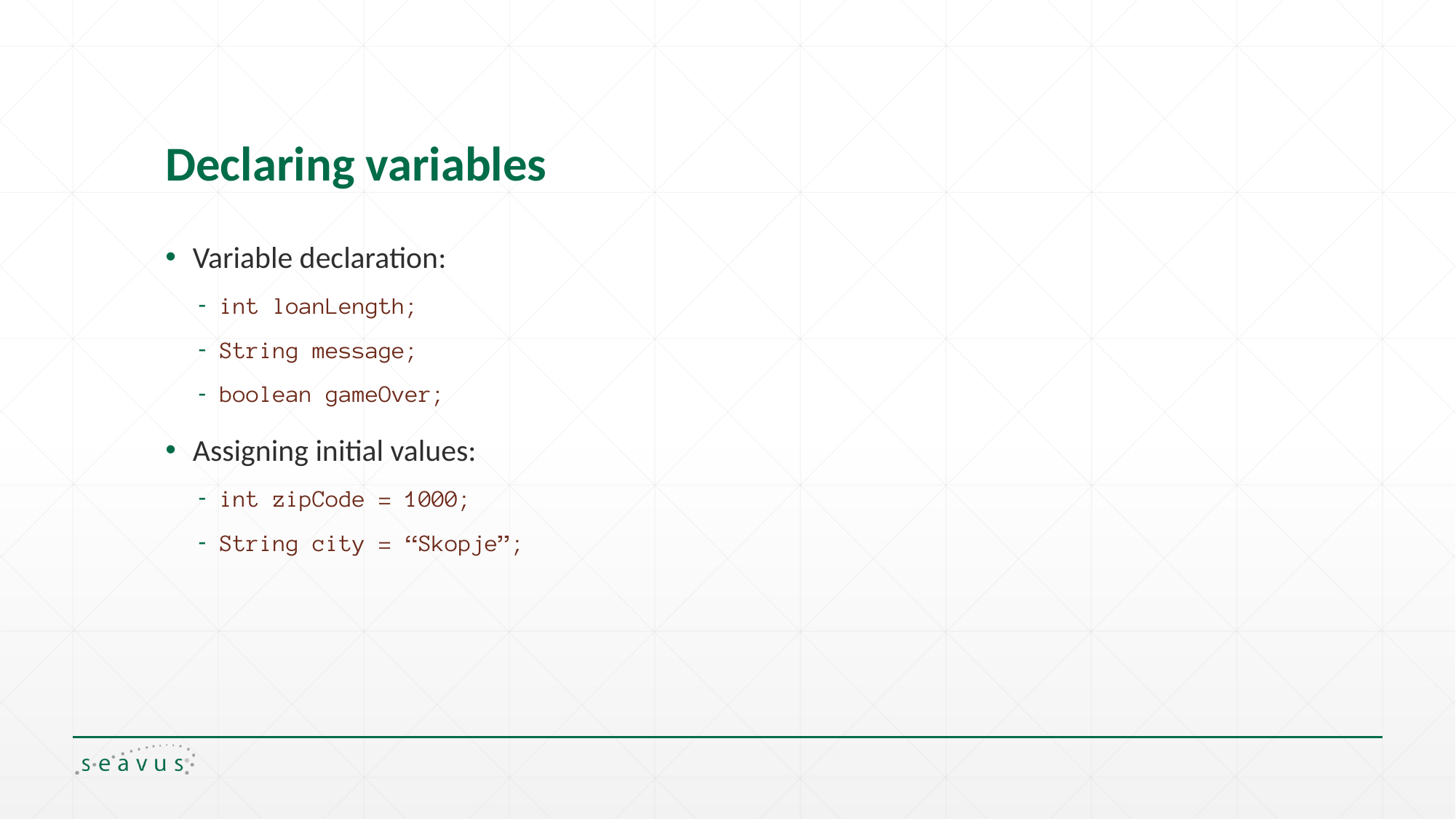

# Declaring variables
Variable declaration:
int loanLength;
String message;
boolean gameOver;
Assigning initial values:
int zipCode = 1000;
String city = “Skopje”;